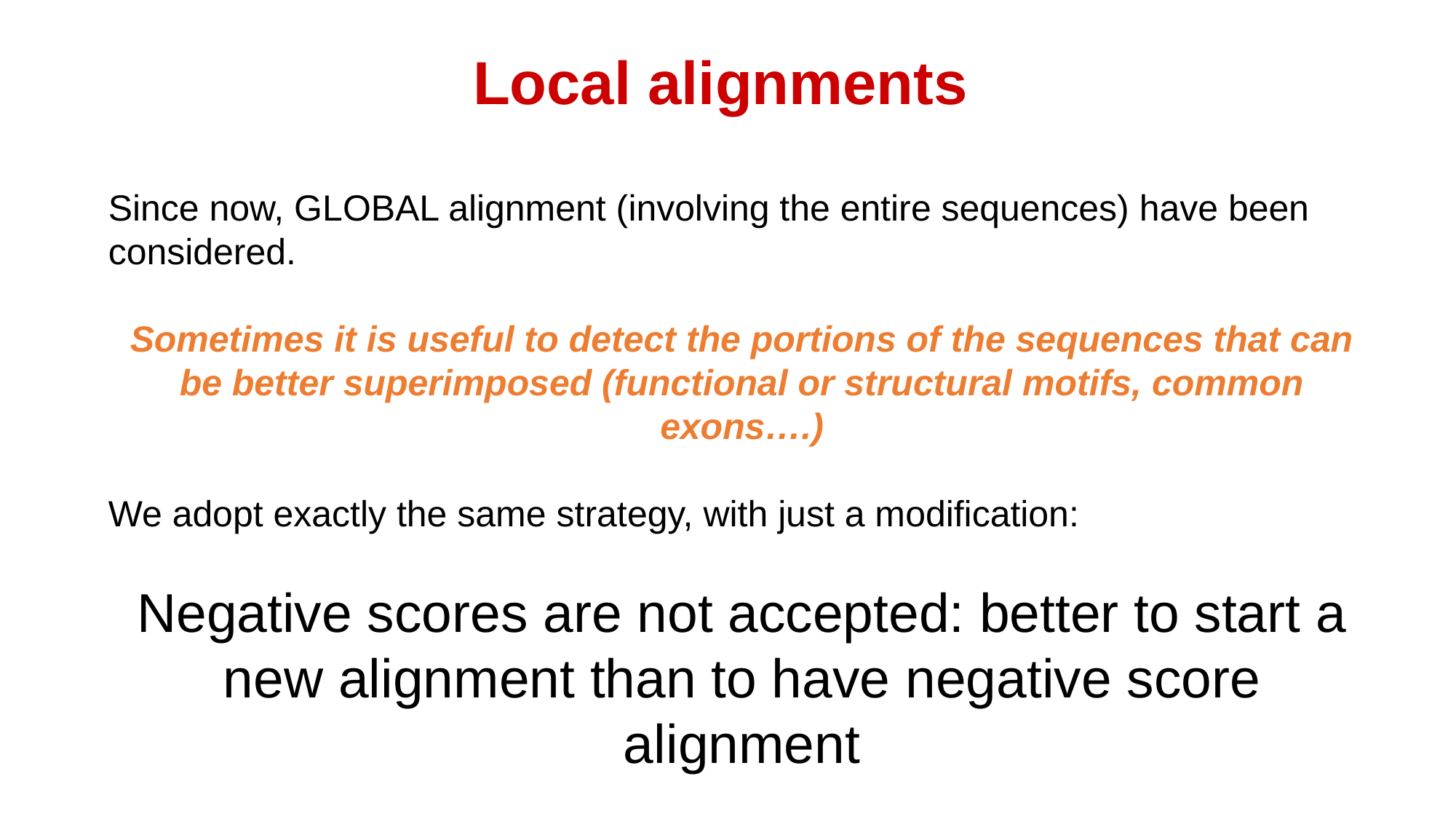

Local alignments
Since now, GLOBAL alignment (involving the entire sequences) have been considered.

Sometimes it is useful to detect the portions of the sequences that can be better superimposed (functional or structural motifs, common exons….)

We adopt exactly the same strategy, with just a modification:

Negative scores are not accepted: better to start a new alignment than to have negative score alignment